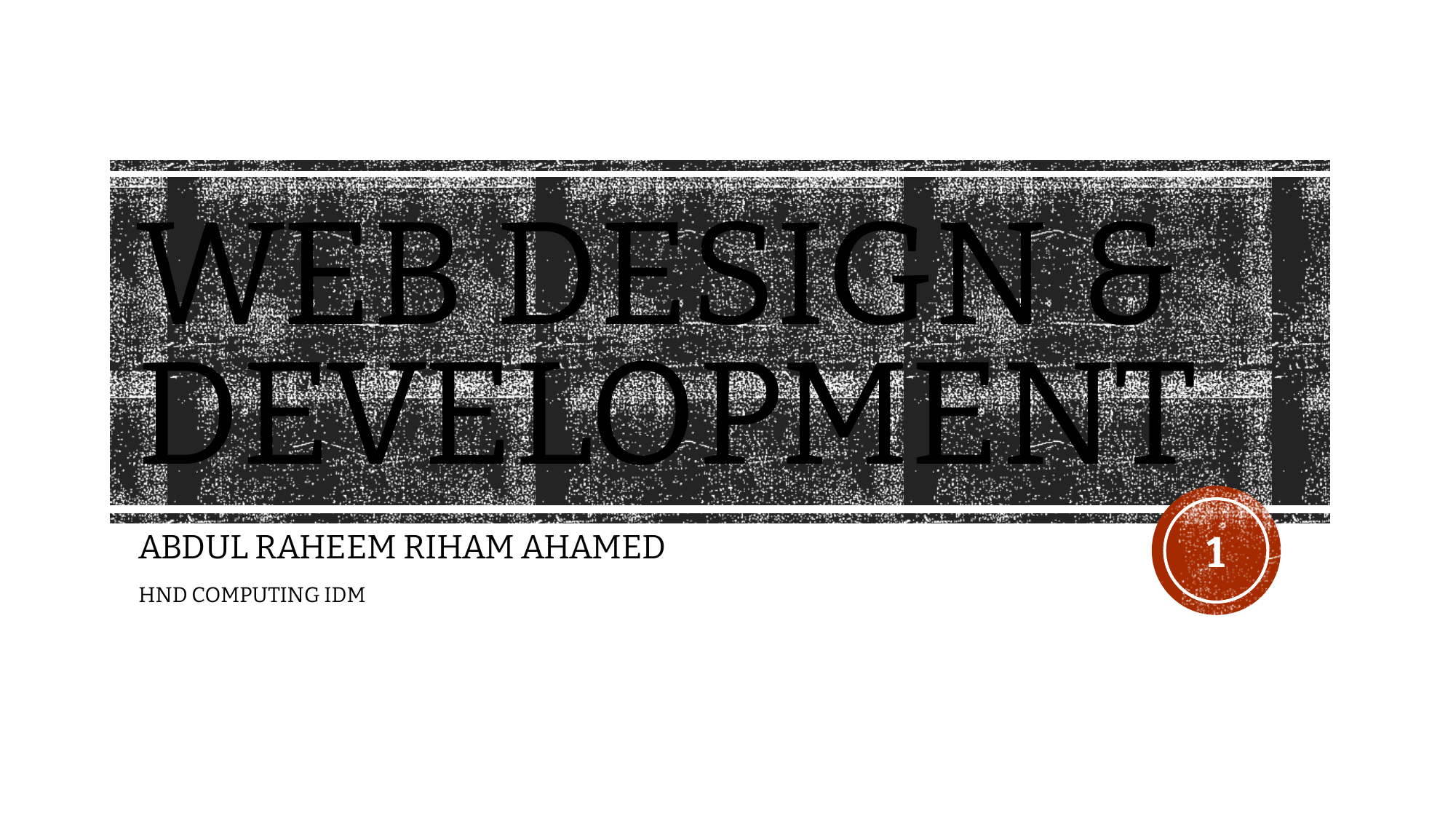

# WEB Design & DEVELOPMENT
1
ABDUL RAHEEM RIHAM AHAMED
HND COMPUTING IDM